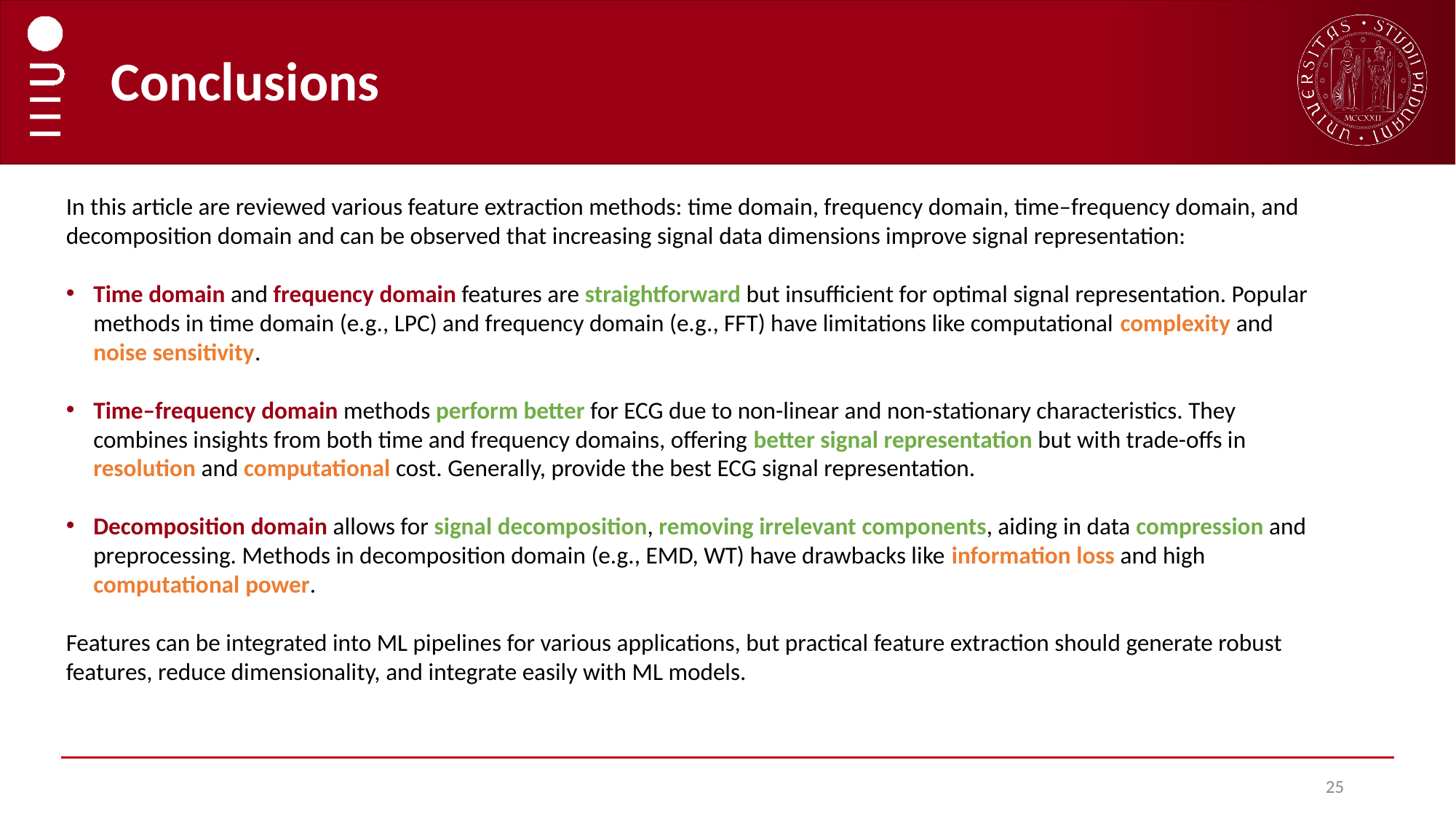

# Conclusions
In this article are reviewed various feature extraction methods: time domain, frequency domain, time–frequency domain, and decomposition domain and can be observed that increasing signal data dimensions improve signal representation:

Time domain and frequency domain features are straightforward but insufficient for optimal signal representation. Popular methods in time domain (e.g., LPC) and frequency domain (e.g., FFT) have limitations like computational complexity and noise sensitivity.

Time–frequency domain methods perform better for ECG due to non-linear and non-stationary characteristics. They combines insights from both time and frequency domains, offering better signal representation but with trade-offs in resolution and computational cost. Generally, provide the best ECG signal representation.

Decomposition domain allows for signal decomposition, removing irrelevant components, aiding in data compression and preprocessing. Methods in decomposition domain (e.g., EMD, WT) have drawbacks like information loss and high computational power.

Features can be integrated into ML pipelines for various applications, but practical feature extraction should generate robust features, reduce dimensionality, and integrate easily with ML models.

25